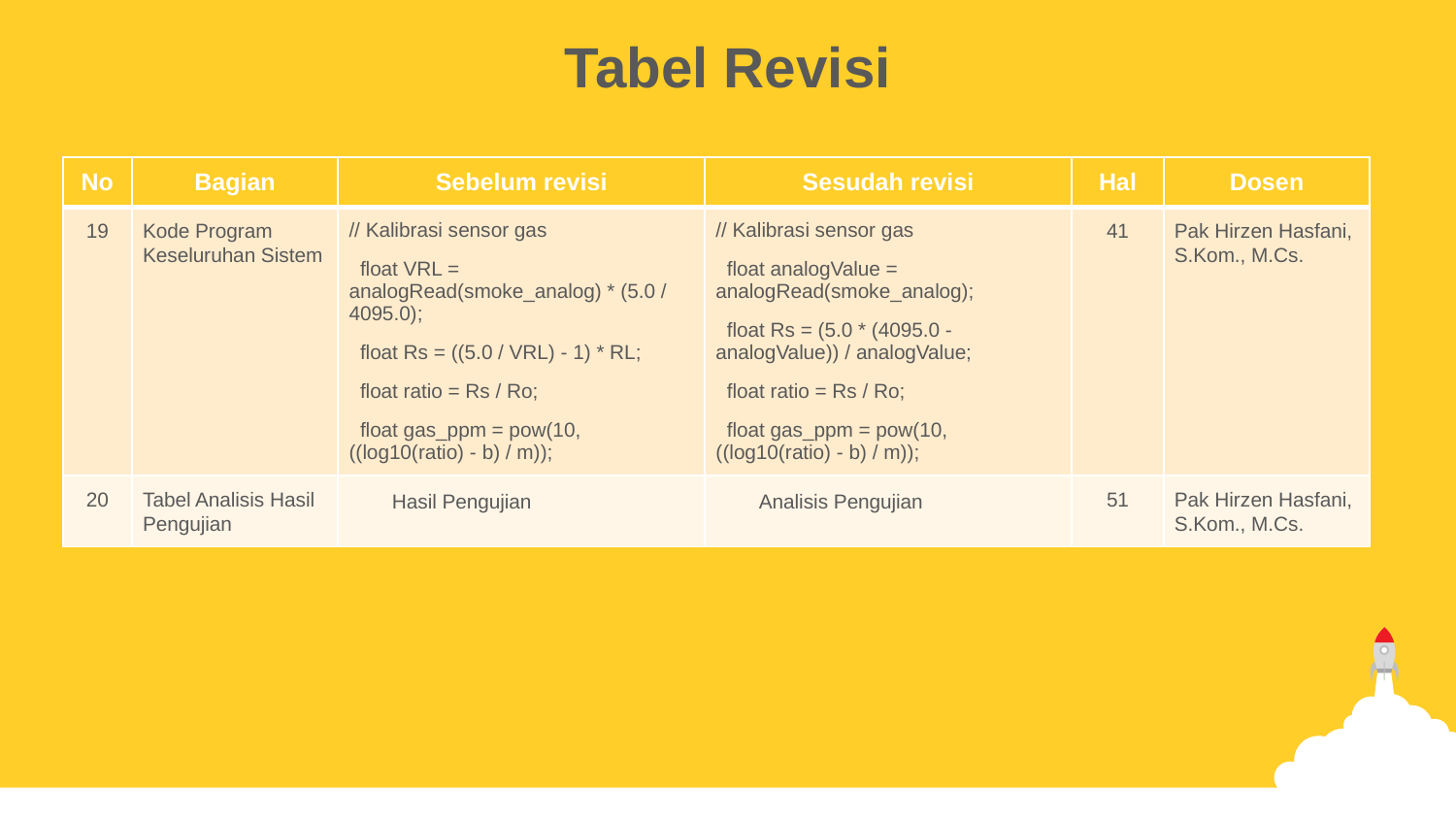

Tabel Revisi
| No | Bagian | Sebelum revisi | Sesudah revisi | Hal | Dosen |
| --- | --- | --- | --- | --- | --- |
| 19 | Kode Program Keseluruhan Sistem | // Kalibrasi sensor gas   float VRL = analogRead(smoke\_analog) \* (5.0 / 4095.0);   float Rs = ((5.0 / VRL) - 1) \* RL;   float ratio = Rs / Ro;   float gas\_ppm = pow(10, ((log10(ratio) - b) / m)); | // Kalibrasi sensor gas   float analogValue = analogRead(smoke\_analog);   float Rs = (5.0 \* (4095.0 - analogValue)) / analogValue;   float ratio = Rs / Ro;   float gas\_ppm = pow(10, ((log10(ratio) - b) / m)); | 41 | Pak Hirzen Hasfani, S.Kom., M.Cs. |
| 20 | Tabel Analisis Hasil Pengujian | Hasil Pengujian | Analisis Pengujian | 51 | Pak Hirzen Hasfani, S.Kom., M.Cs. |